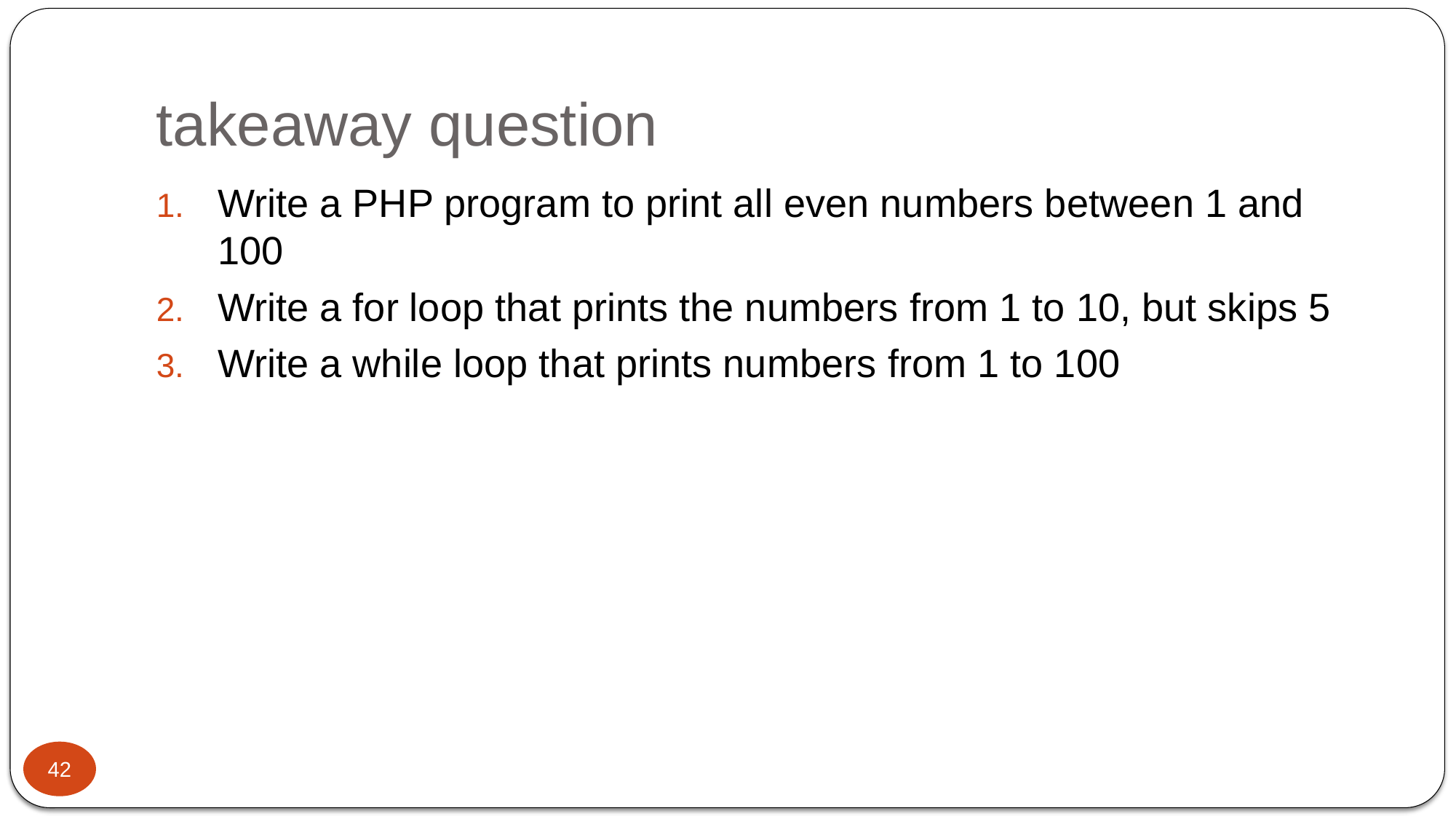

# takeaway question
Write a PHP program to print all even numbers between 1 and 100
Write a for loop that prints the numbers from 1 to 10, but skips 5
Write a while loop that prints numbers from 1 to 100

42